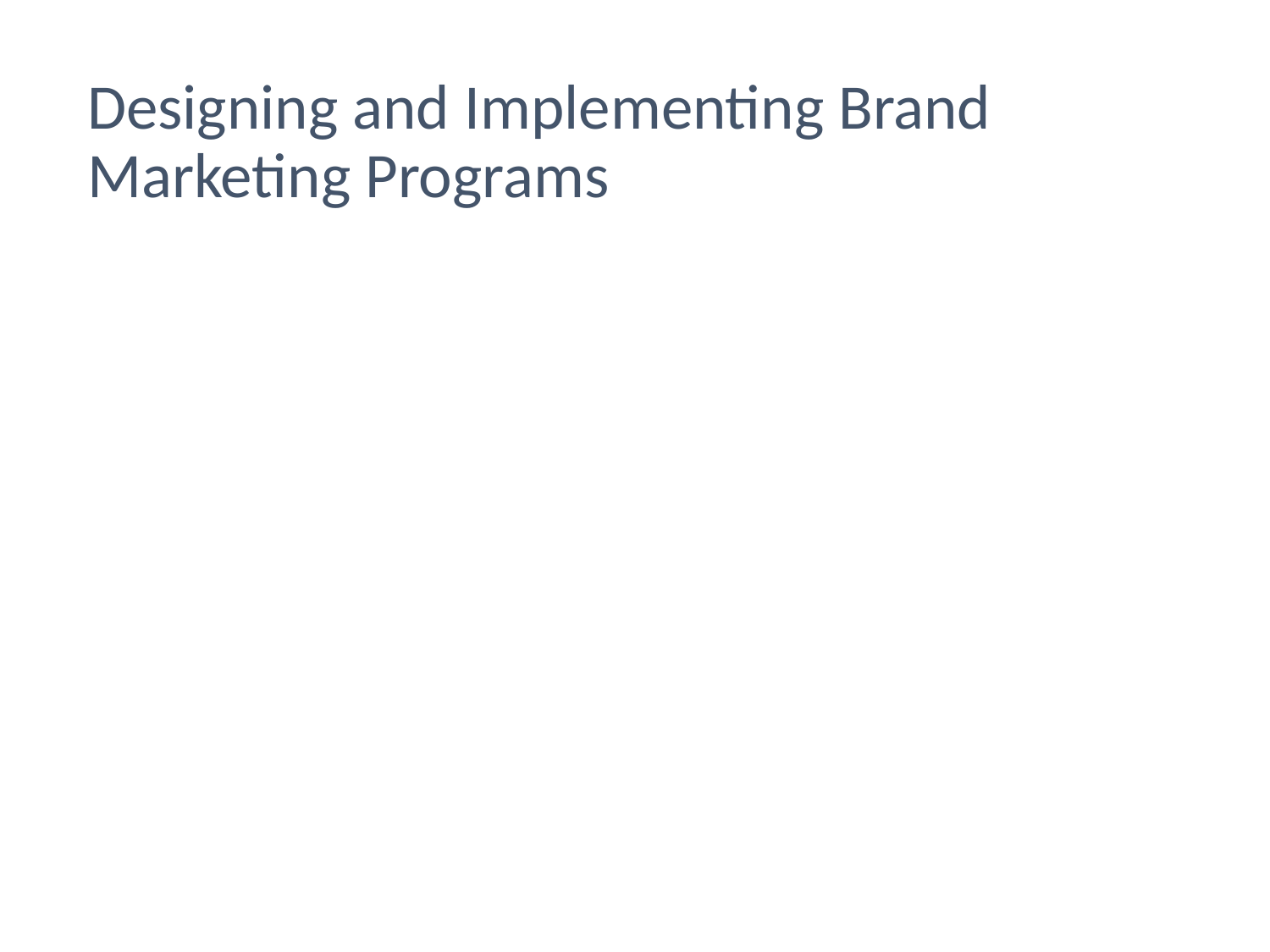

# Designing and Implementing Brand Marketing Programs